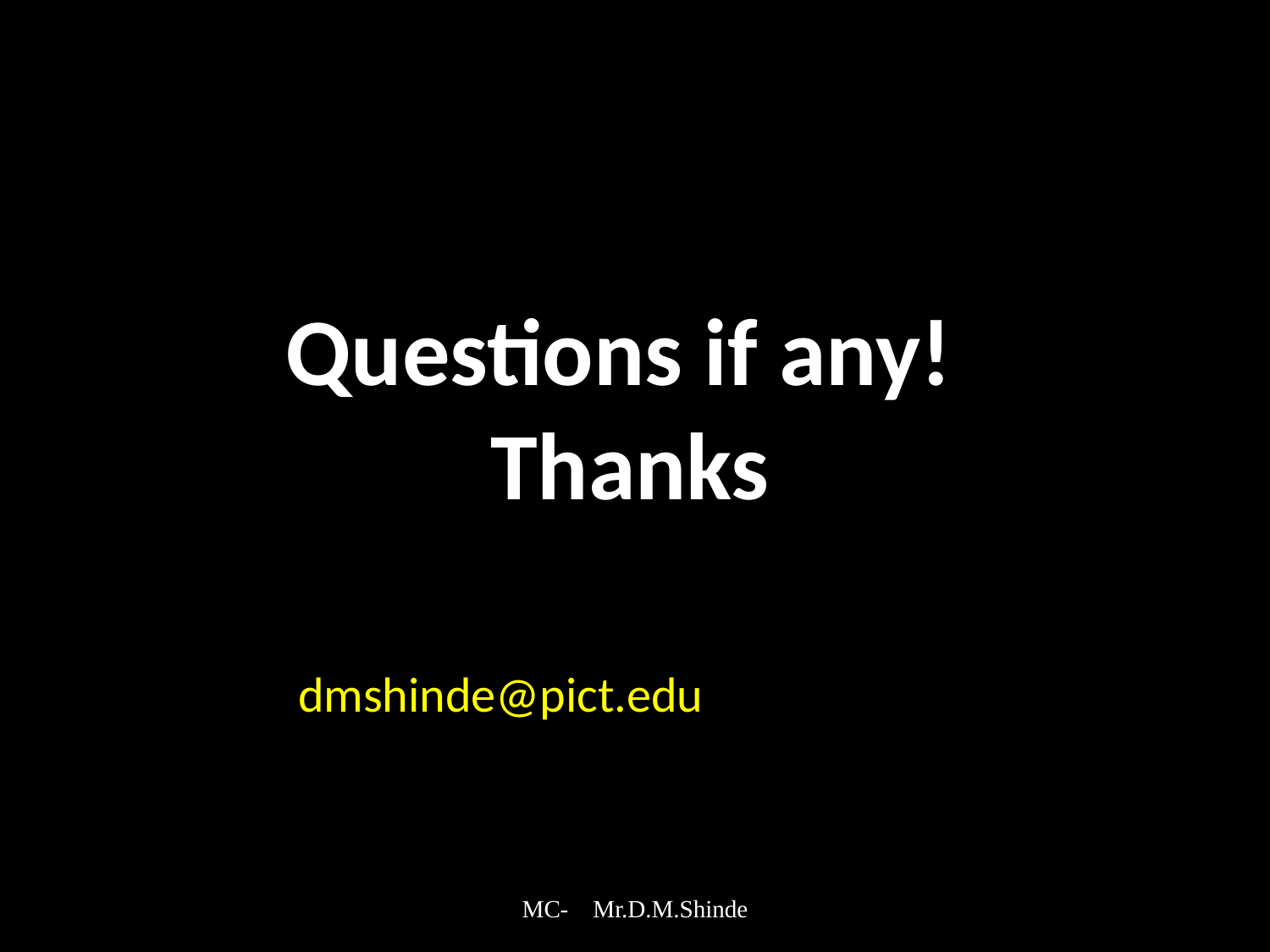

#

Questions if any!
Thanks
Please write for queries, suggestions and feedback :	dmshinde@pict.edu
MC-    Mr.D.M.Shinde